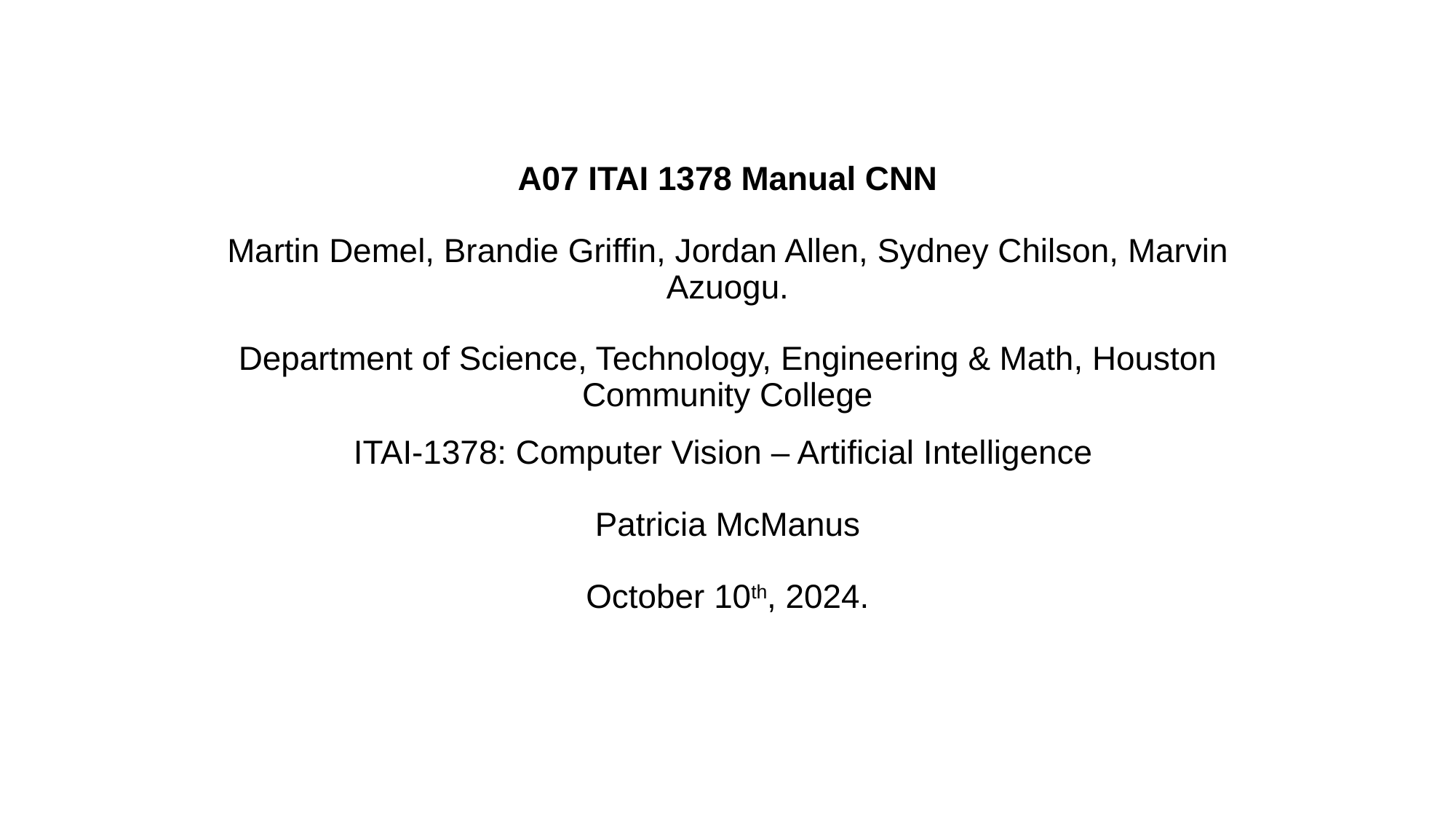

# A07 ITAI 1378 Manual CNN ​ Martin Demel, Brandie Griffin, Jordan Allen, Sydney Chilson, Marvin Azuogu.​ ​ Department of Science, Technology, Engineering & Math, Houston Community College​
ITAI-1378: Computer Vision – Artificial Intelligence 
​
Patricia McManus​
​
October 10th, 2024.​